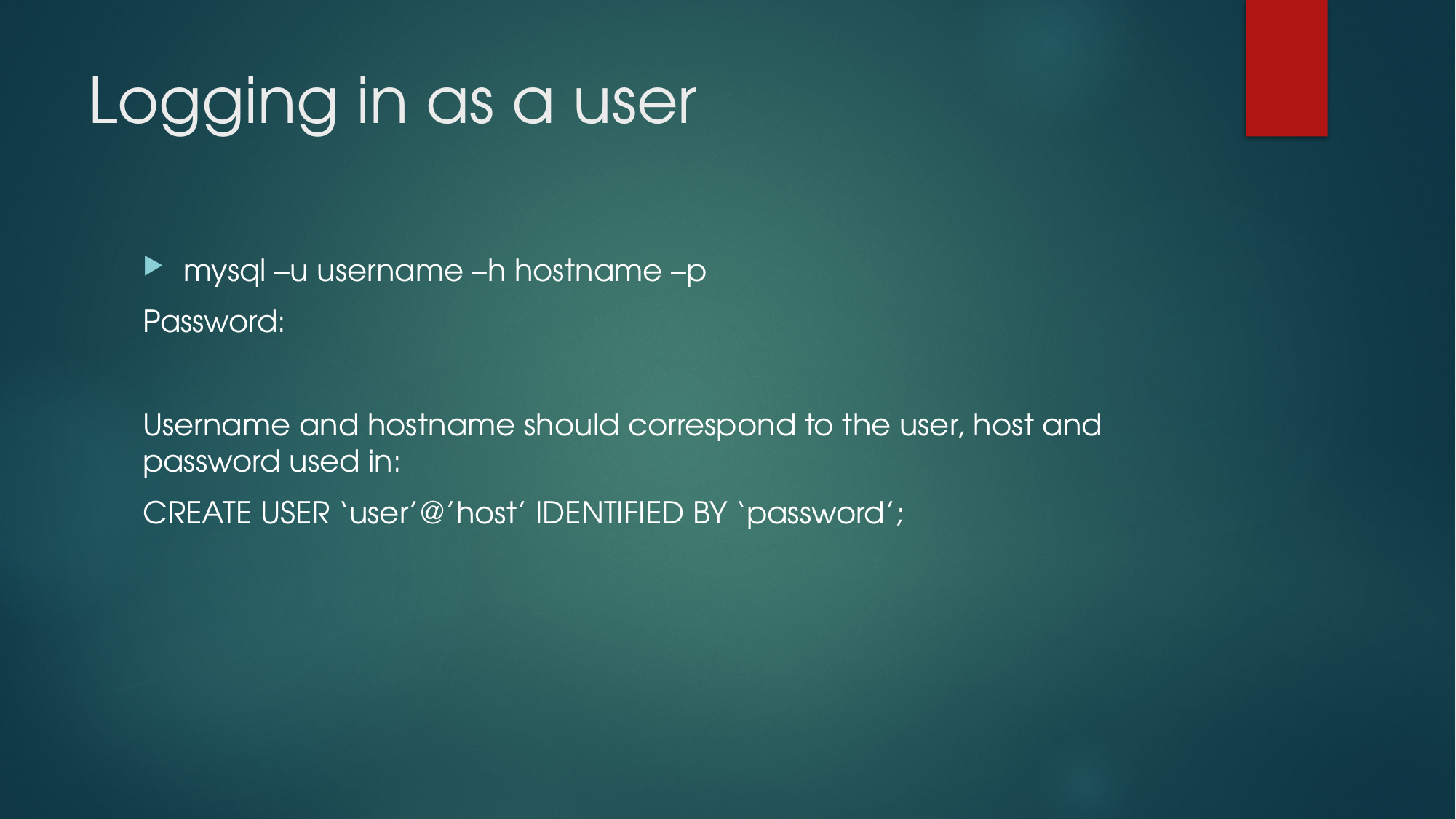

# Logging in as a user
mysql –u username –h hostname –p
Password:

Username and hostname should correspond to the user, host and password used in:
CREATE USER ‘user’@’host’ IDENTIFIED BY ‘password’;